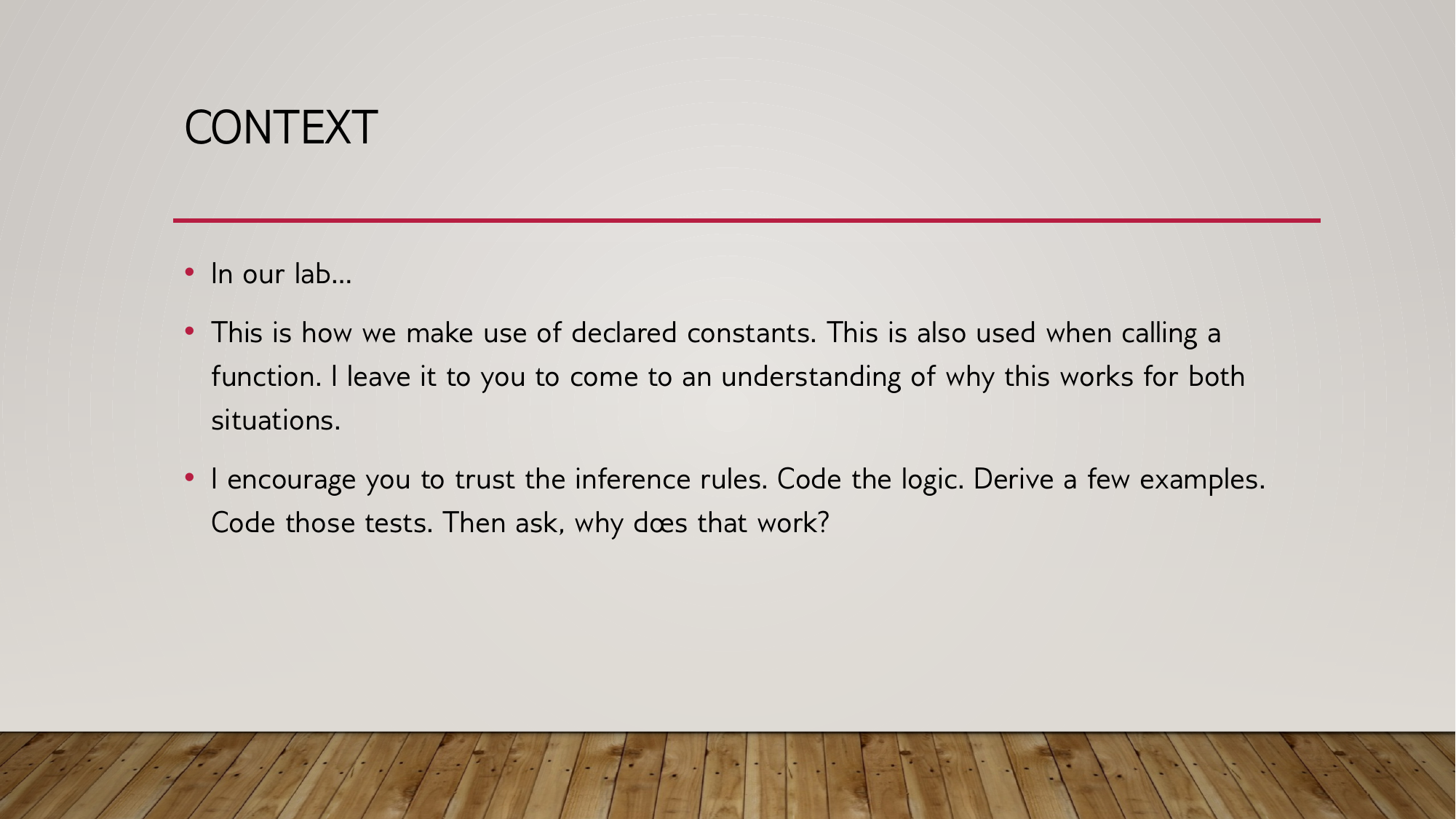

# Context
In our lab…
This is how we make use of declared constants. This is also used when calling a function. I leave it to you to come to an understanding of why this works for both situations.
I encourage you to trust the inference rules. Code the logic. Derive a few examples. Code those tests. Then ask, why does that work?